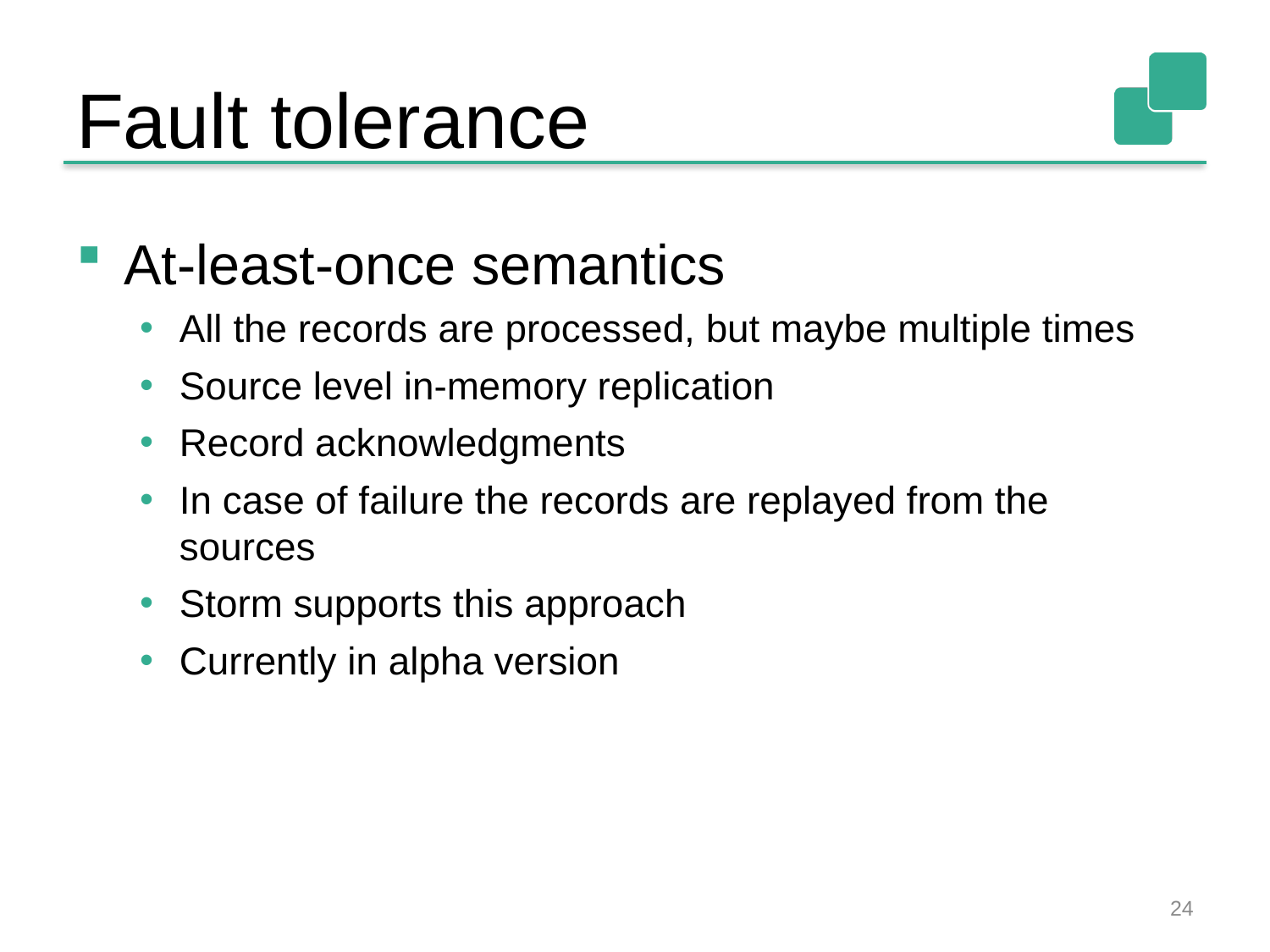

# Fault tolerance
At-least-once semantics
All the records are processed, but maybe multiple times
Source level in-memory replication
Record acknowledgments
In case of failure the records are replayed from the sources
Storm supports this approach
Currently in alpha version
24